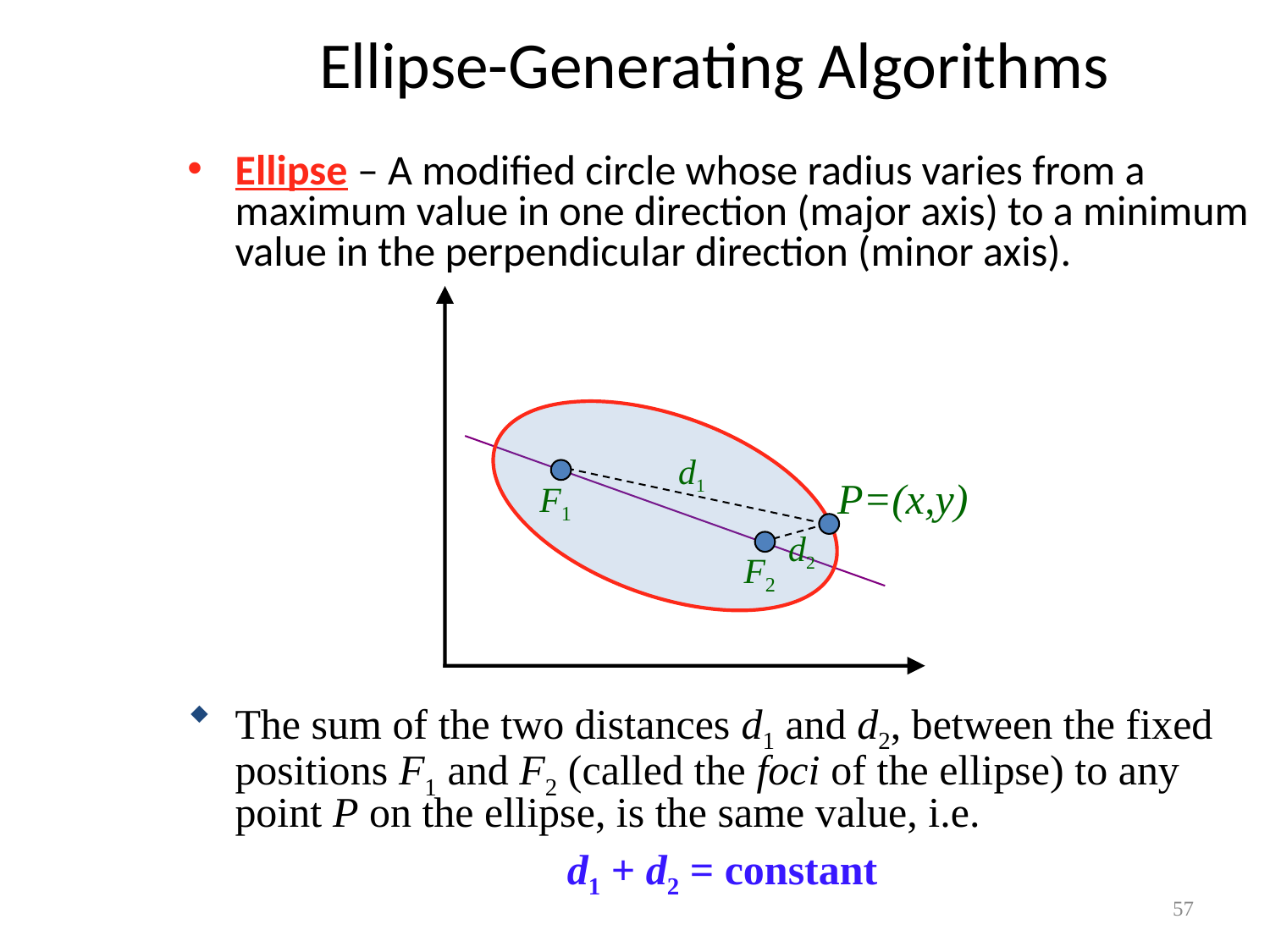

# Ellipse-Generating Algorithms
Ellipse – A modified circle whose radius varies from a maximum value in one direction (major axis) to a minimum value in the perpendicular direction (minor axis).

d1

P=(x,y)
F1

d2

F2

The sum of the two distances d1 and d2, between the fixed positions F1 and F2 (called the foci of the ellipse) to any point P on the ellipse, is the same value, i.e.
d1 + d2 = constant
57